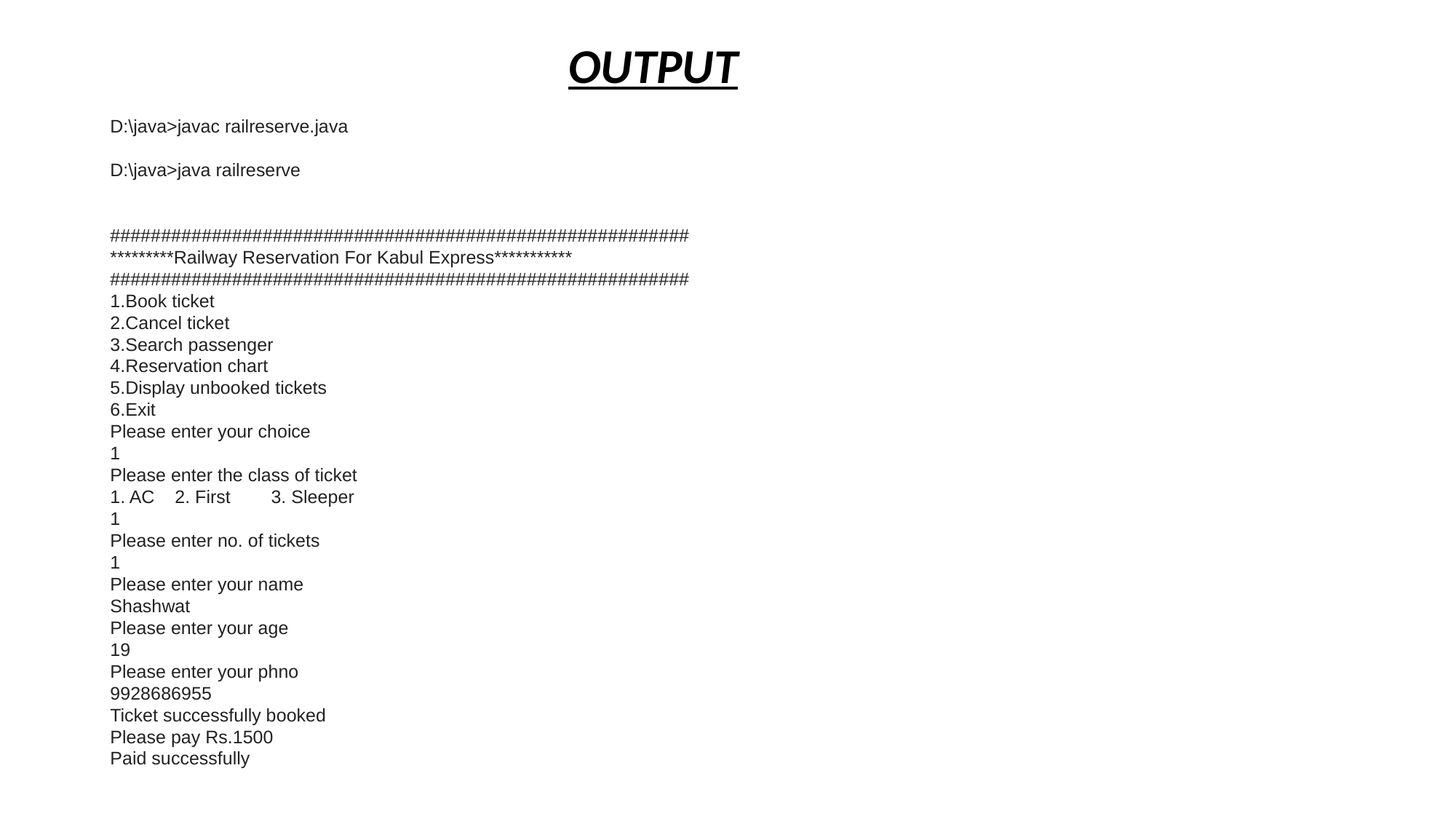

OUTPUT
D:\java>javac railreserve.java
D:\java>java railreserve
#########################################################
*********Railway Reservation For Kabul Express***********
#########################################################
1.Book ticket
2.Cancel ticket
3.Search passenger
4.Reservation chart
5.Display unbooked tickets
6.Exit
Please enter your choice
1
Please enter the class of ticket
1. AC    2. First        3. Sleeper
1
Please enter no. of tickets
1
Please enter your name
Shashwat
Please enter your age
19
Please enter your phno
9928686955
Ticket successfully booked
Please pay Rs.1500
Paid successfully